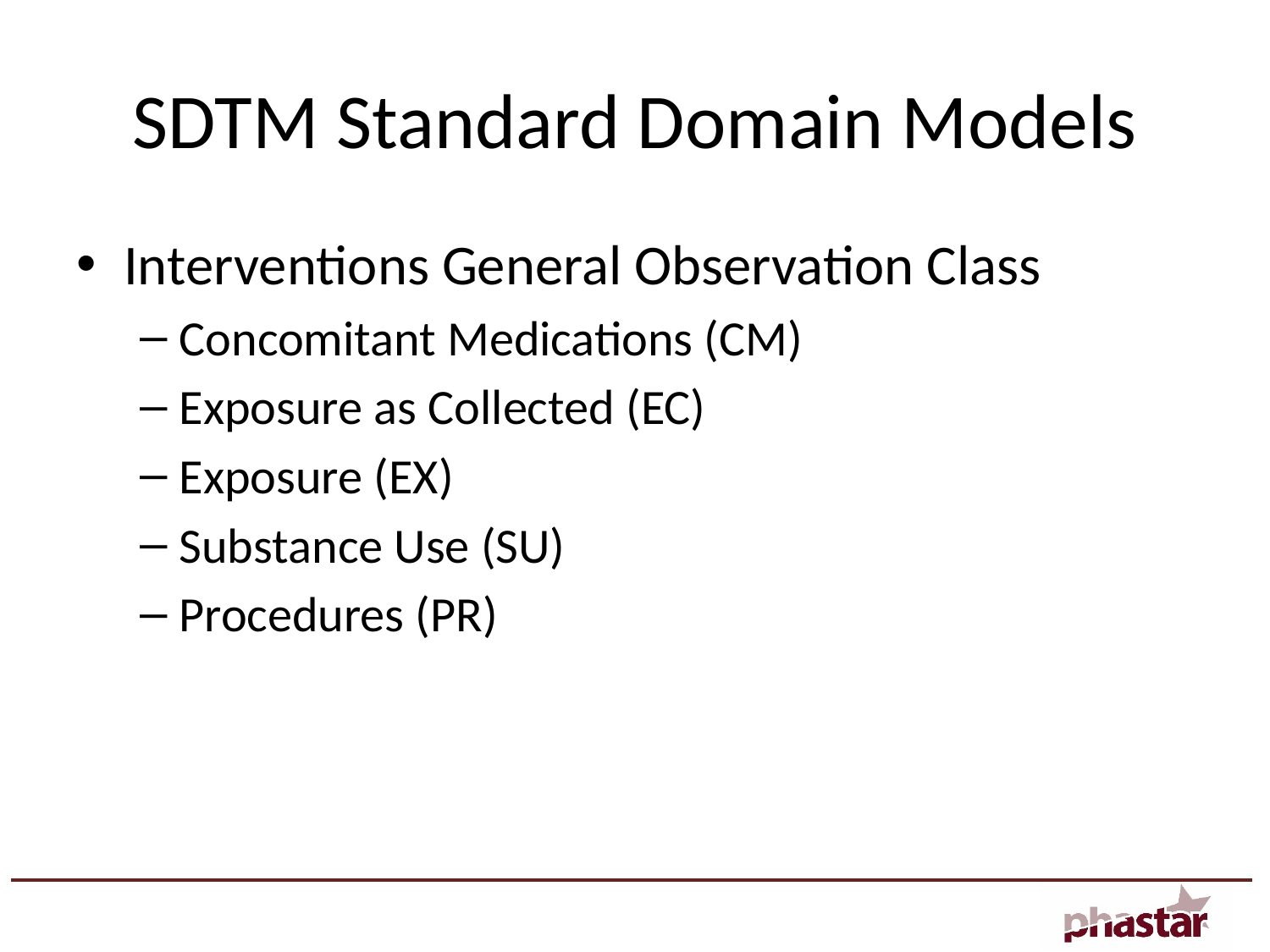

# SDTM Standard Domain Models
Interventions General Observation Class
Concomitant Medications (CM)
Exposure as Collected (EC)
Exposure (EX)
Substance Use (SU)
Procedures (PR)